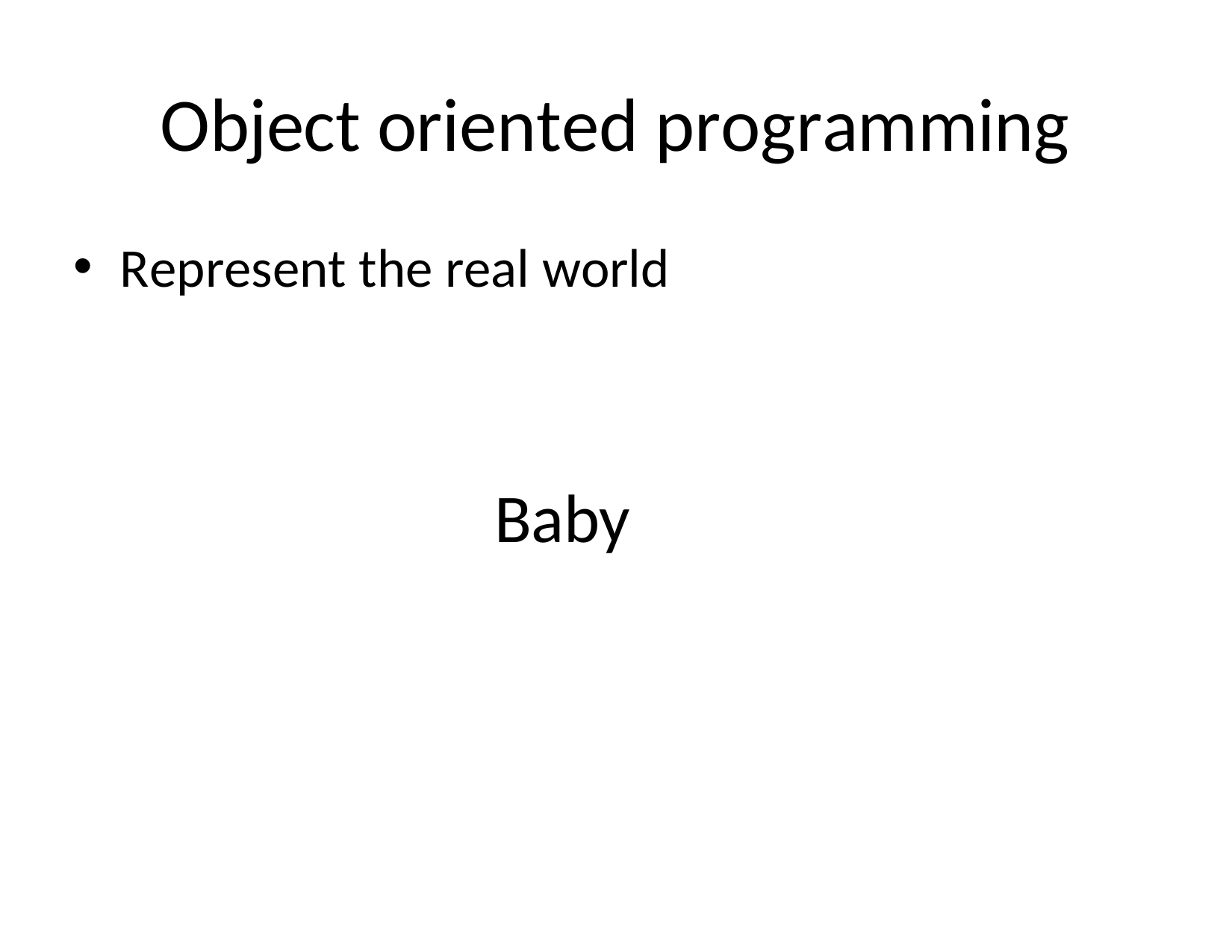

# Object oriented programming
Represent the real world
Baby